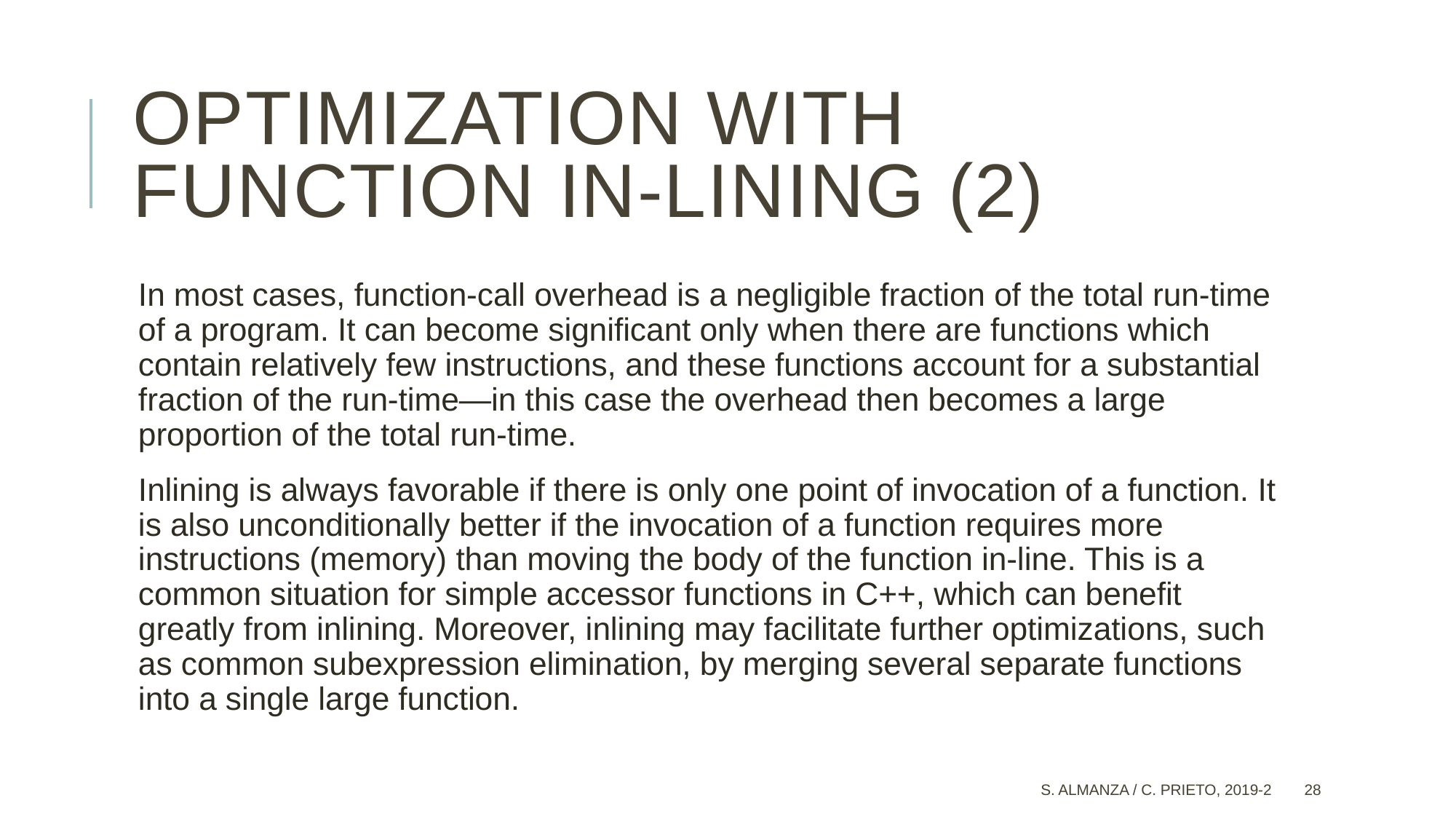

# Optimization with function in-lining (2)
In most cases, function-call overhead is a negligible fraction of the total run-time of a program. It can become significant only when there are functions which contain relatively few instructions, and these functions account for a substantial fraction of the run-time—in this case the overhead then becomes a large proportion of the total run-time.
Inlining is always favorable if there is only one point of invocation of a function. It is also unconditionally better if the invocation of a function requires more instructions (memory) than moving the body of the function in-line. This is a common situation for simple accessor functions in C++, which can benefit greatly from inlining. Moreover, inlining may facilitate further optimizations, such as common subexpression elimination, by merging several separate functions into a single large function.
S. Almanza / C. Prieto, 2019-2
28